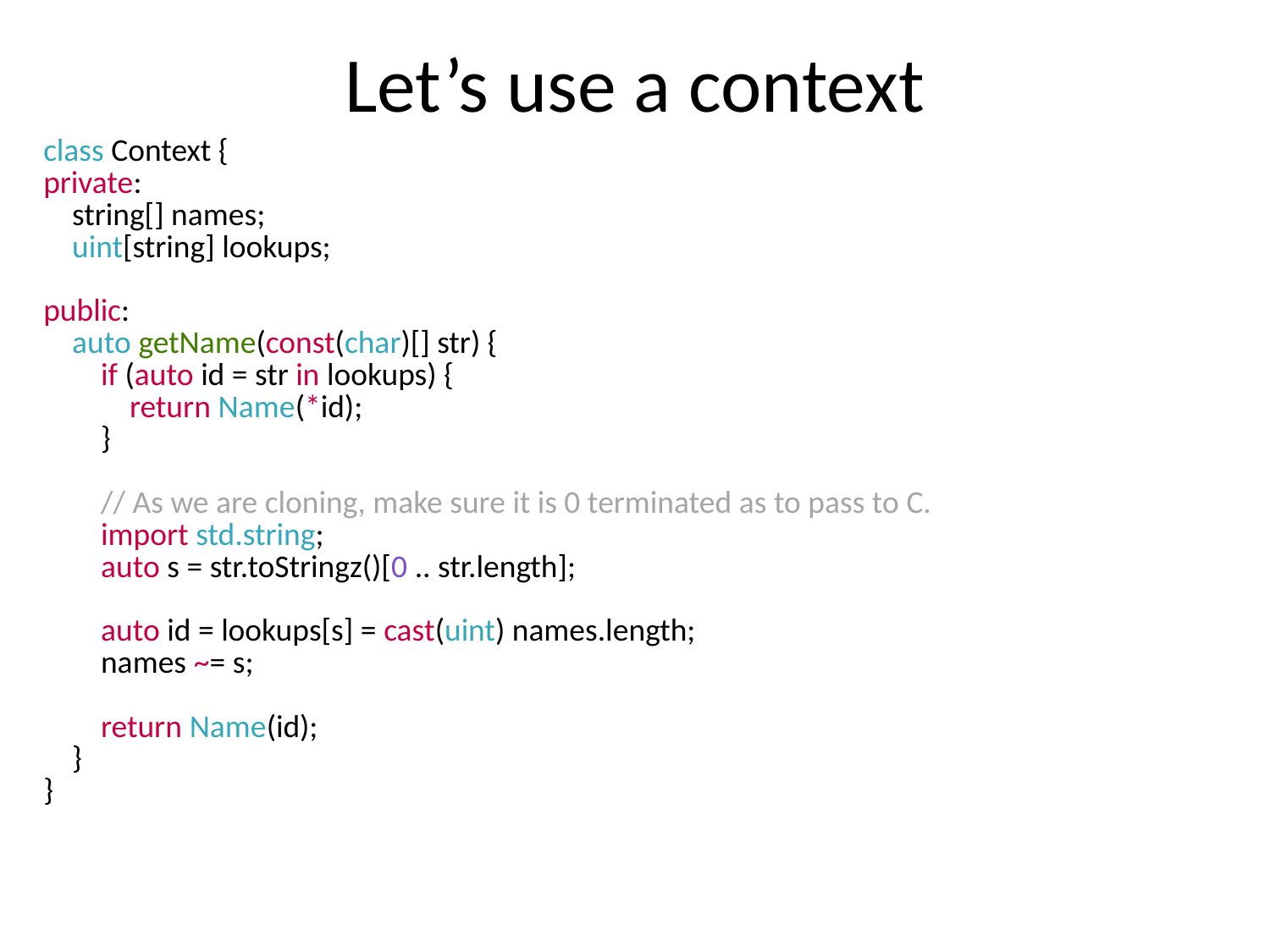

# Let’s use a context
| class Context { |
| --- |
| private: |
| string[] names; |
| uint[string] lookups; |
|  |
| public: |
| auto getName(const(char)[] str) { |
| if (auto id = str in lookups) { |
| return Name(\*id); |
| } |
|  |
| // As we are cloning, make sure it is 0 terminated as to pass to C. |
| import std.string; |
| auto s = str.toStringz()[0 .. str.length]; |
|  |
| auto id = lookups[s] = cast(uint) names.length; |
| names ~= s; |
|  |
| return Name(id); |
| } |
| } |